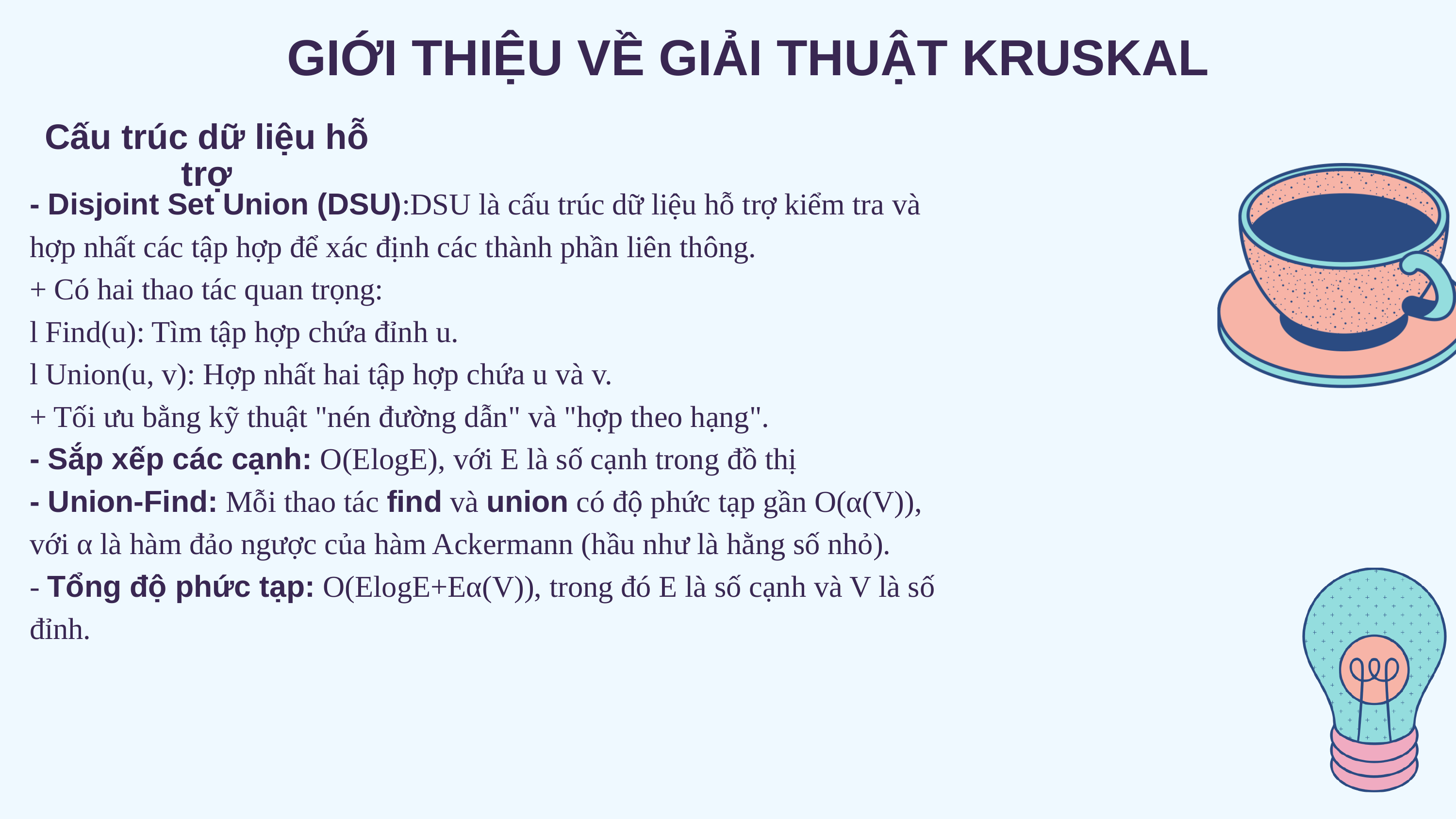

GIỚI THIỆU VỀ GIẢI THUẬT KRUSKAL
Cấu trúc dữ liệu hỗ trợ

- Disjoint Set Union (DSU):DSU là cấu trúc dữ liệu hỗ trợ kiểm tra và hợp nhất các tập hợp để xác định các thành phần liên thông.
+ Có hai thao tác quan trọng:
l Find(u): Tìm tập hợp chứa đỉnh u.
l Union(u, v): Hợp nhất hai tập hợp chứa u và v.
+ Tối ưu bằng kỹ thuật "nén đường dẫn" và "hợp theo hạng".
- Sắp xếp các cạnh: O(ElogE), với E là số cạnh trong đồ thị
- Union-Find: Mỗi thao tác find và union có độ phức tạp gần O(α(V)), với α là hàm đảo ngược của hàm Ackermann (hầu như là hằng số nhỏ).
- Tổng độ phức tạp: O(ElogE+Eα(V)), trong đó E là số cạnh và V là số đỉnh.